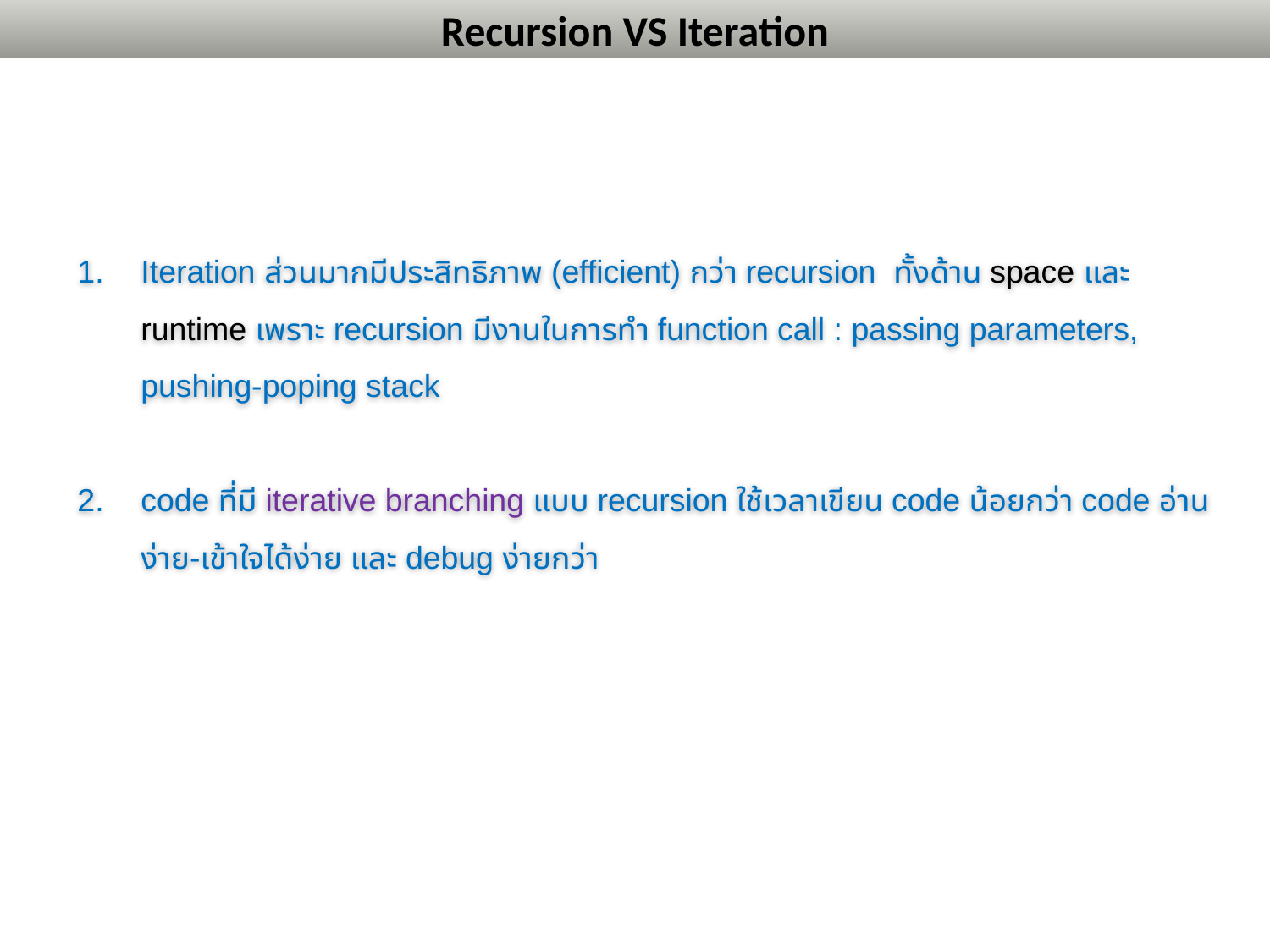

# Recursion VS Iteration
Iteration ส่วนมากมีประสิทธิภาพ (efficient) กว่า recursion  ทั้งด้าน space และ runtime เพราะ recursion มีงานในการทำ function call : passing parameters, pushing-poping stack

code ที่มี iterative branching แบบ recursion ใช้เวลาเขียน code น้อยกว่า code อ่านง่าย-เข้าใจได้ง่าย และ debug ง่ายกว่า